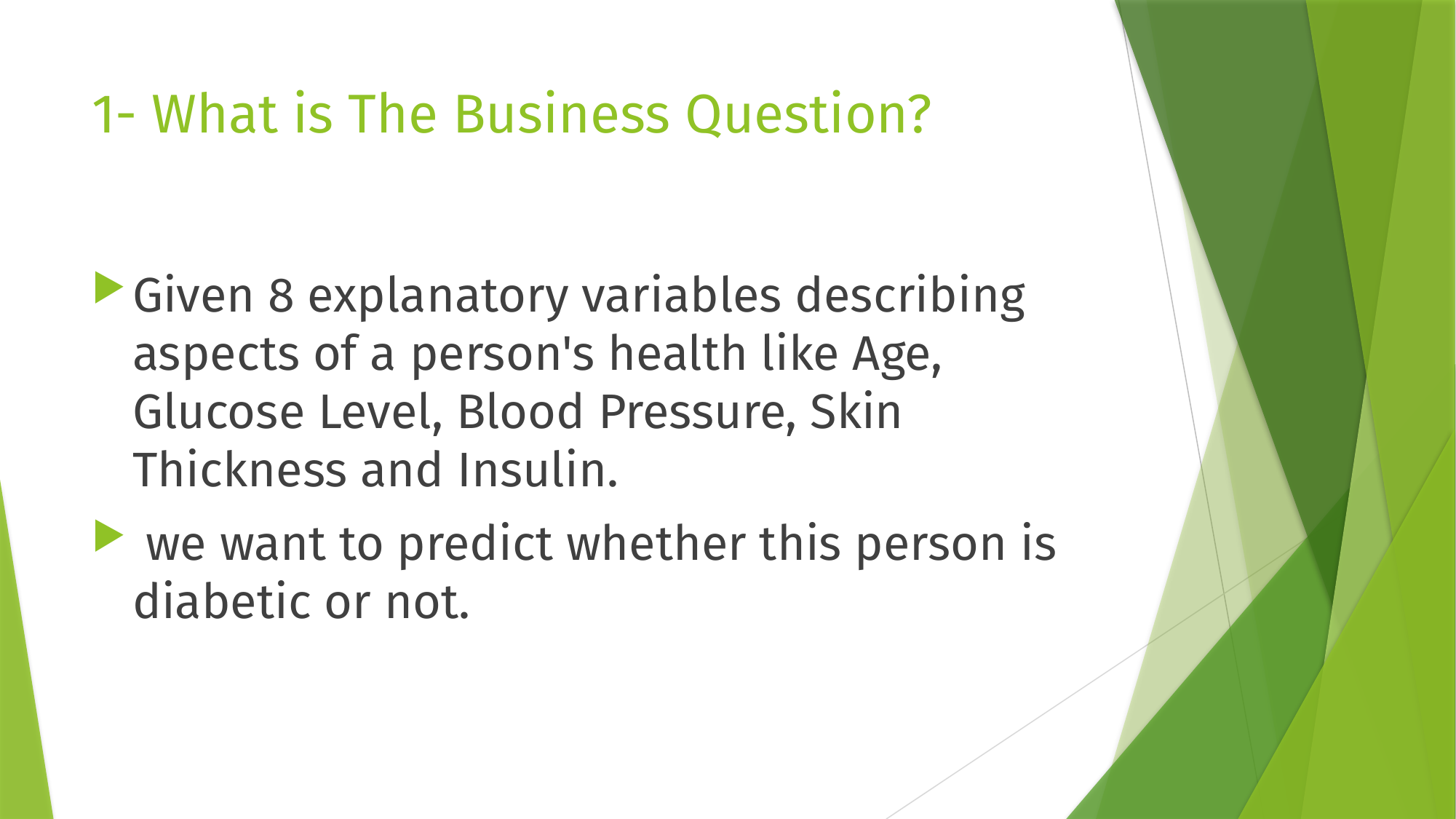

# 1- What is The Business Question?
Given 8 explanatory variables describing aspects of a person's health like Age, Glucose Level, Blood Pressure, Skin Thickness and Insulin.
 we want to predict whether this person is diabetic or not.